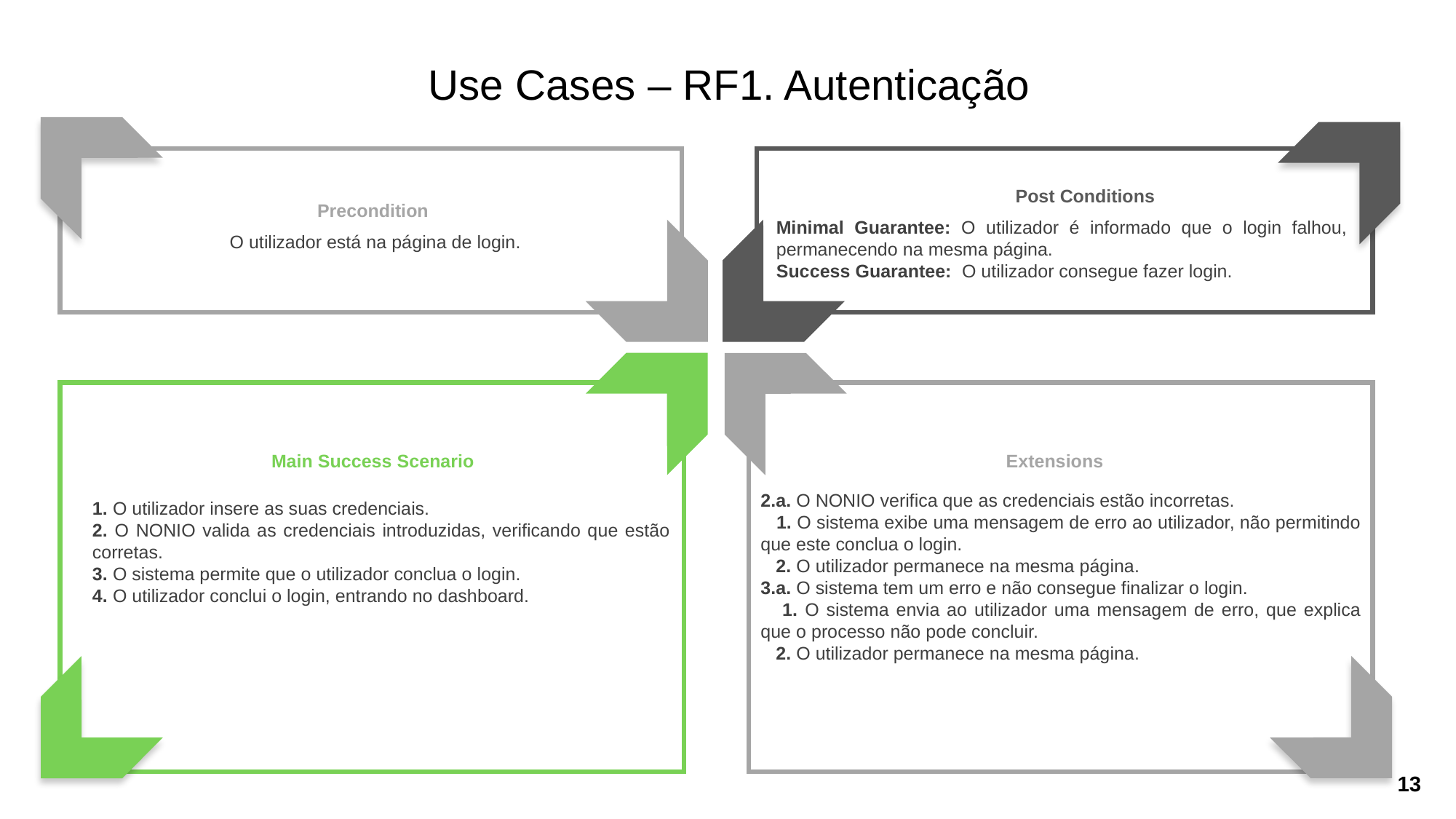

Use Cases – RF1. Autenticação

Post Conditions
Precondition
O utilizador está na página de login.
Minimal Guarantee: O utilizador é informado que o login falhou, permanecendo na mesma página.
Success Guarantee:  O utilizador consegue fazer login.

Main Success Scenario
Extensions
2.a. O NONIO verifica que as credenciais estão incorretas.
   1. O sistema exibe uma mensagem de erro ao utilizador, não permitindo que este conclua o login.
   2. O utilizador permanece na mesma página.
3.a. O sistema tem um erro e não consegue finalizar o login.
   1. O sistema envia ao utilizador uma mensagem de erro, que explica que o processo não pode concluir.
   2. O utilizador permanece na mesma página.
1. O utilizador insere as suas credenciais.
2. O NONIO valida as credenciais introduzidas, verificando que estão corretas.
3. O sistema permite que o utilizador conclua o login.
4. O utilizador conclui o login, entrando no dashboard.

13